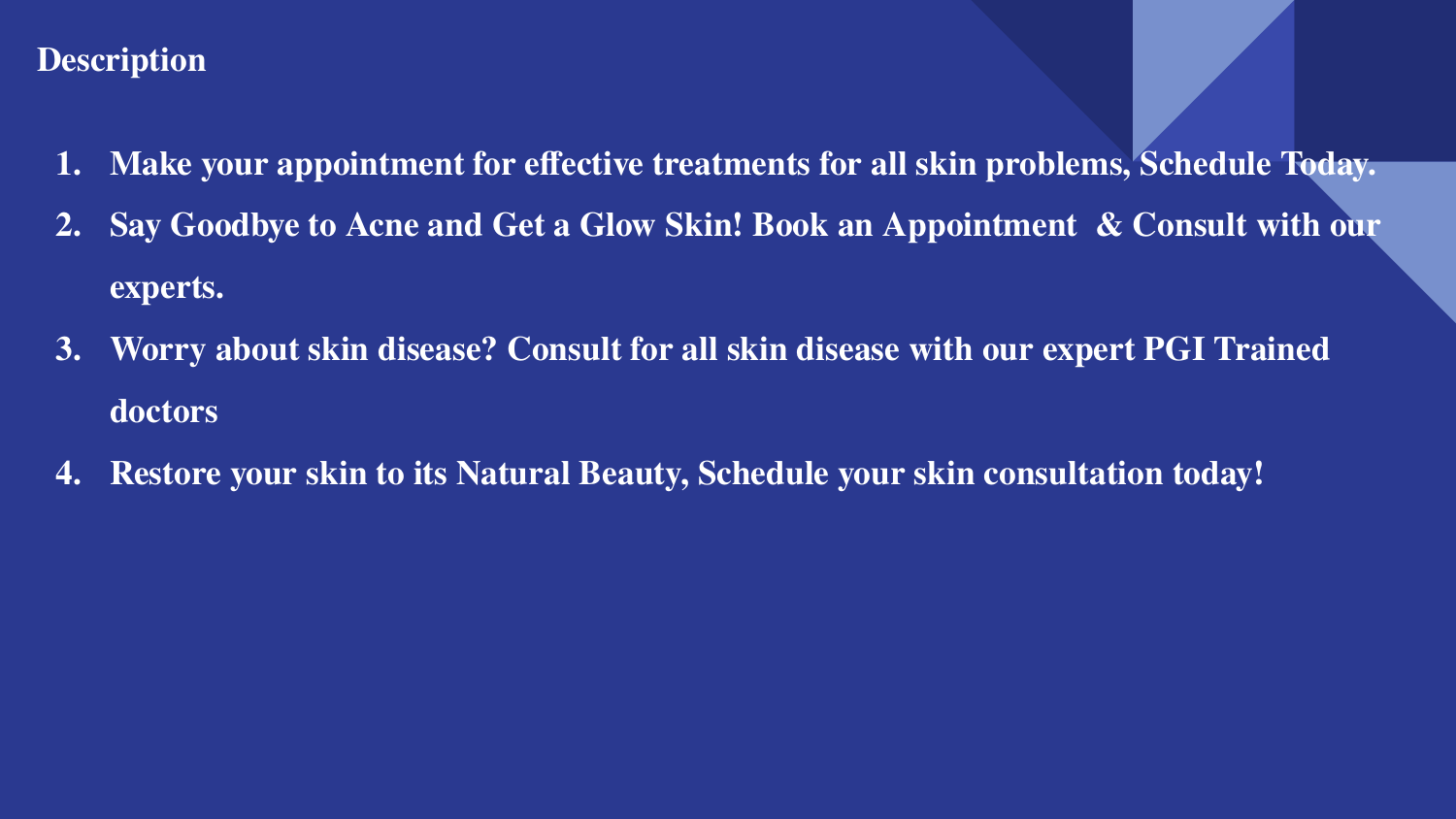

Description

Make your appointment for effective treatments for all skin problems, Schedule Today.
Say Goodbye to Acne and Get a Glow Skin! Book an Appointment  & Consult with our experts.
Worry about skin disease? Consult for all skin disease with our expert PGI Trained doctors
Restore your skin to its Natural Beauty, Schedule your skin consultation today!